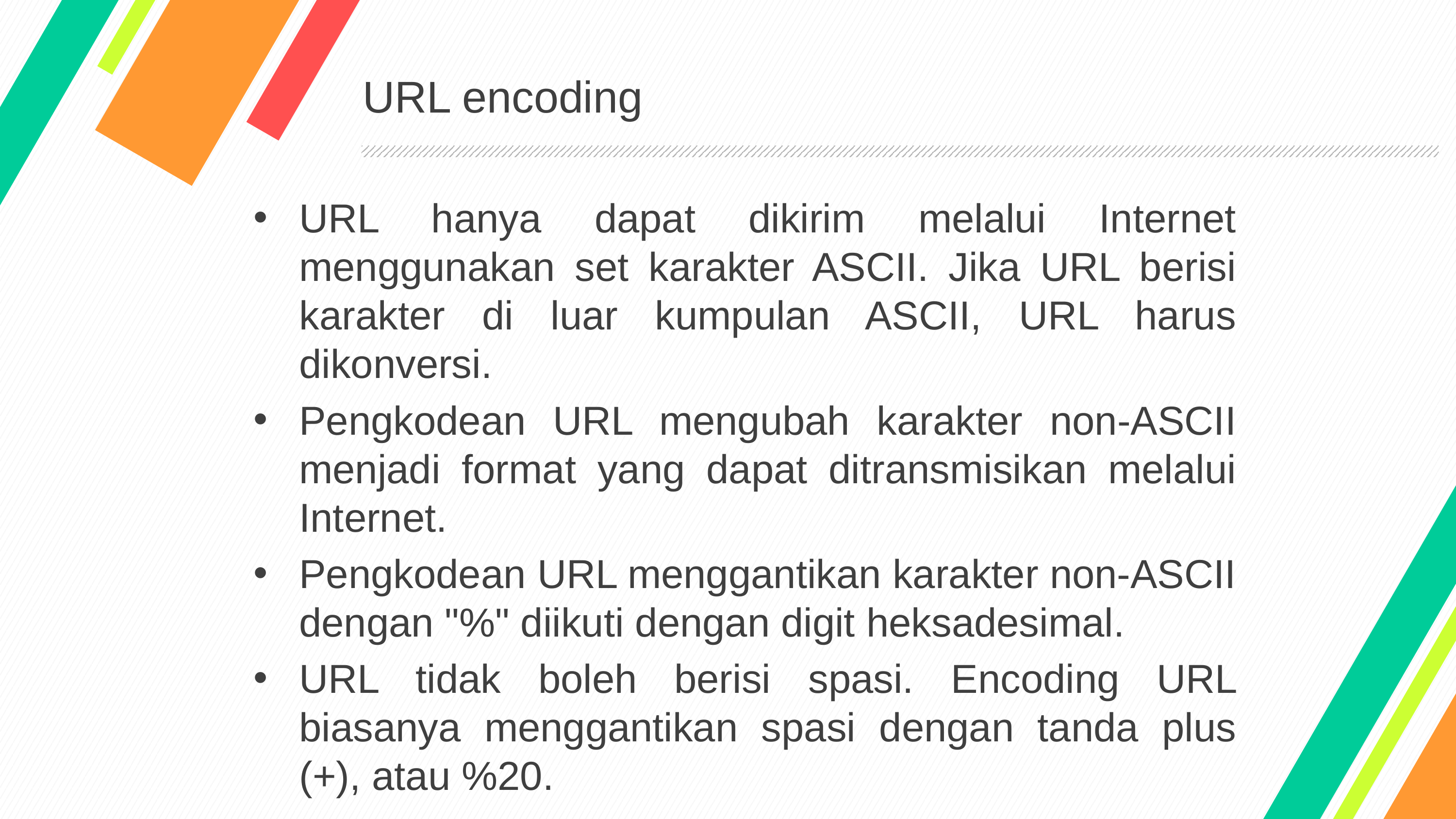

# URL encoding
URL hanya dapat dikirim melalui Internet menggunakan set karakter ASCII. Jika URL berisi karakter di luar kumpulan ASCII, URL harus dikonversi.
Pengkodean URL mengubah karakter non-ASCII menjadi format yang dapat ditransmisikan melalui Internet.
Pengkodean URL menggantikan karakter non-ASCII dengan "%" diikuti dengan digit heksadesimal.
URL tidak boleh berisi spasi. Encoding URL biasanya menggantikan spasi dengan tanda plus (+), atau %20.